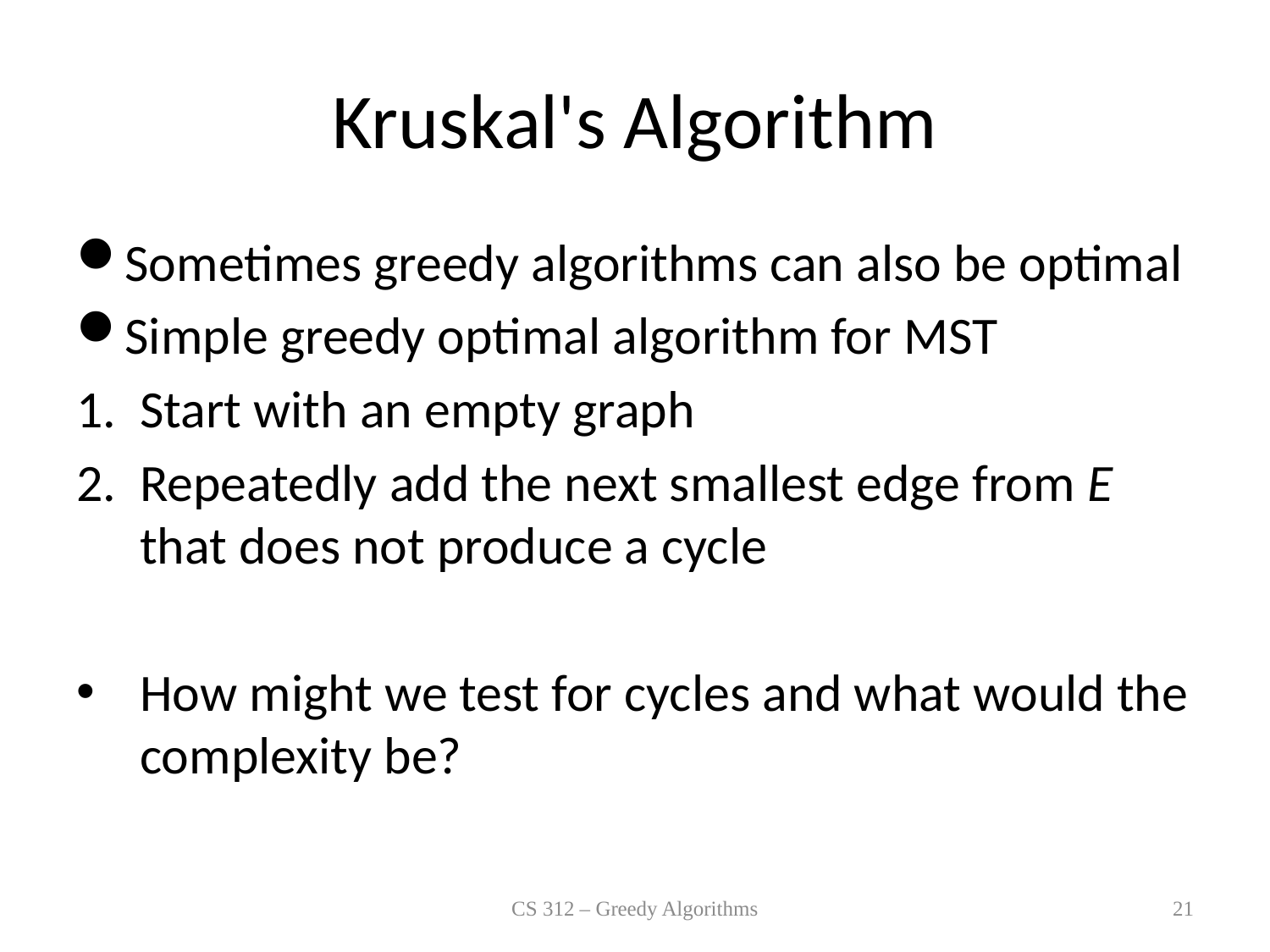

# Kruskal's Algorithm
Sometimes greedy algorithms can also be optimal
Simple greedy optimal algorithm for MST
Start with an empty graph
Repeatedly add the next smallest edge from E that does not produce a cycle

How might we test for cycles and what would the complexity be?
CS 312 – Greedy Algorithms
21